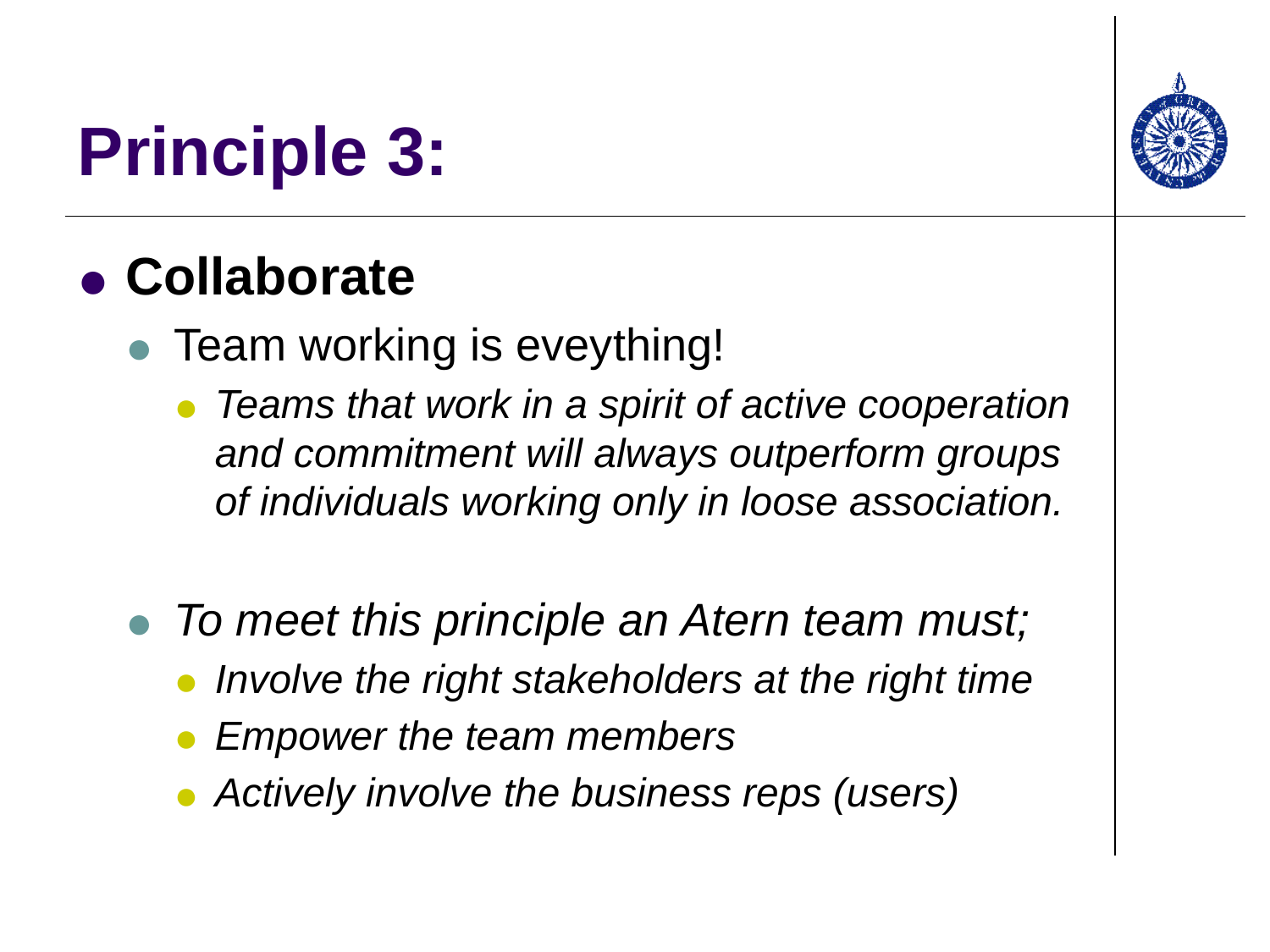

# Principle 3:
Collaborate
Team working is eveything!
Teams that work in a spirit of active cooperation and commitment will always outperform groups of individuals working only in loose association.

To meet this principle an Atern team must;
Involve the right stakeholders at the right time
Empower the team members
Actively involve the business reps (users)